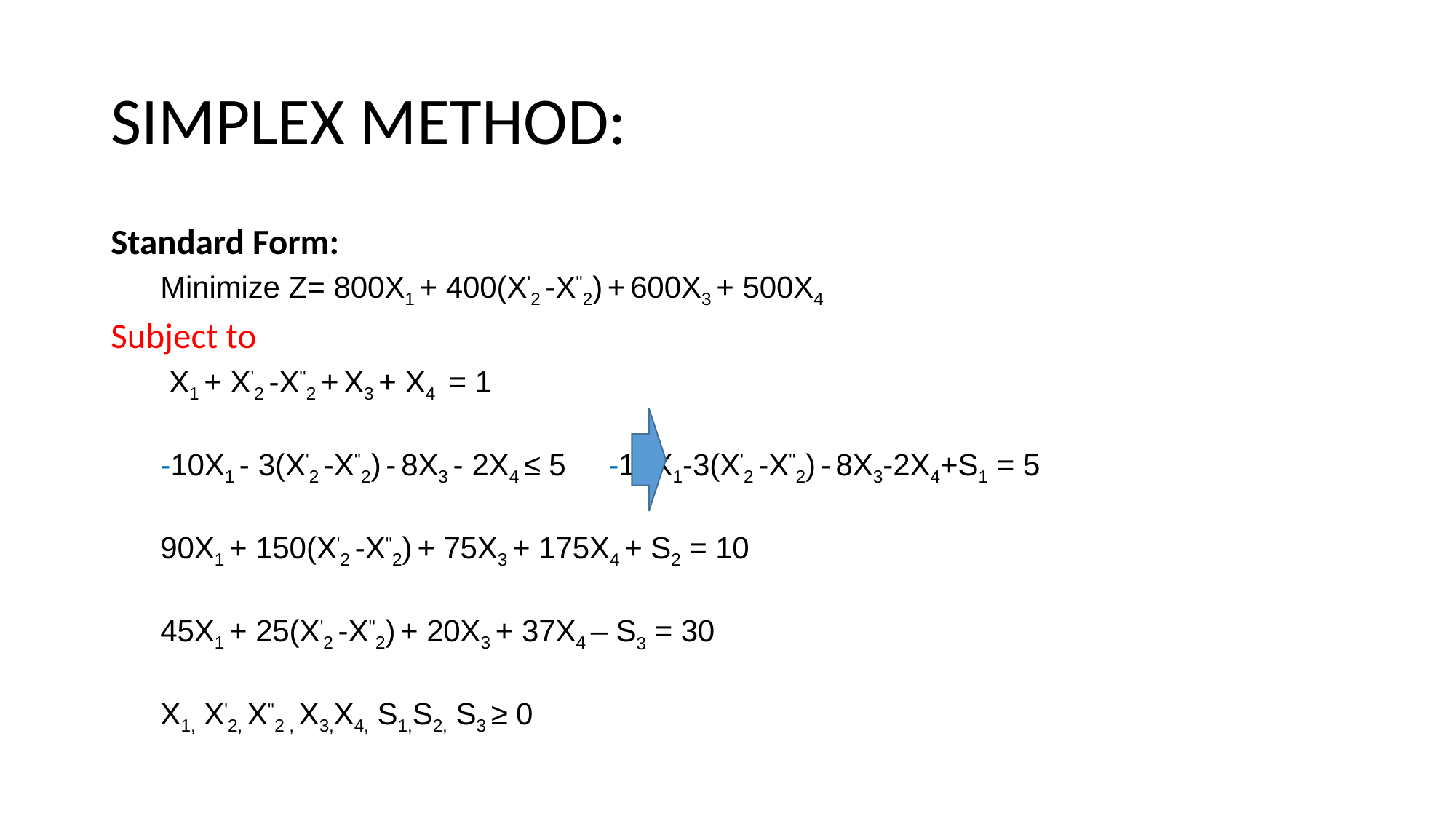

# SIMPLEX METHOD:
Standard Form:
Minimize Z= 800X1 + 400(X'2 -X''2) + 600X3 + 500X4
Subject to
 X1 + X'2 -X''2 + X3 + X4  = 1

-10X1 - 3(X'2 -X''2) - 8X3 - 2X4 ≤ 5        -10X1-3(X'2 -X''2) - 8X3-2X4+S1 = 5

90X1 + 150(X'2 -X''2) + 75X3 + 175X4 + S2 = 10

45X1 + 25(X'2 -X''2) + 20X3 + 37X4 – S3 = 30

X1, X'2, X''2 , X3,X4, S1,S2, S3 ≥ 0